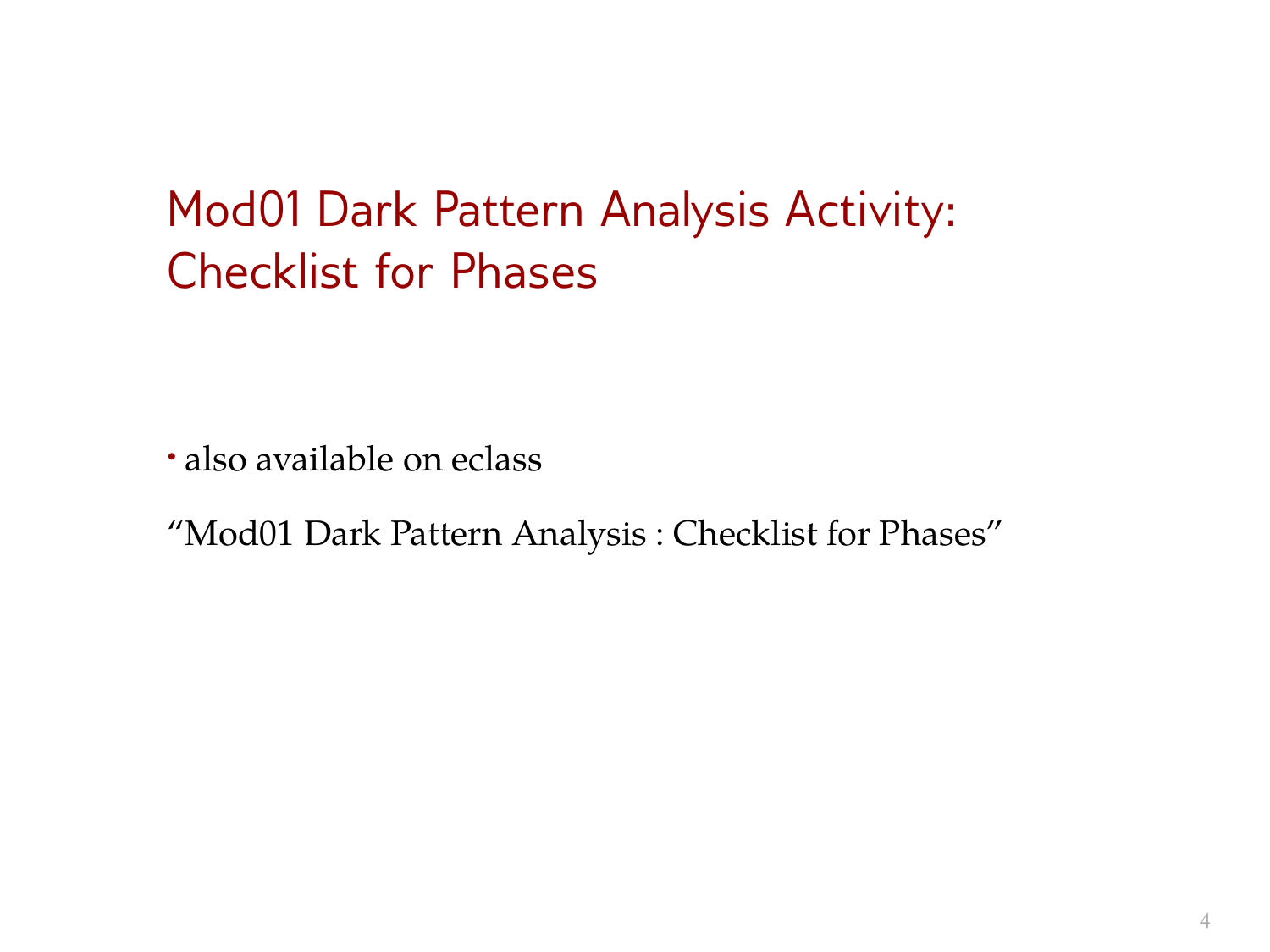

# Mod01 Dark Pattern Analysis Activity: Checklist for Phases

also available on eclass
“Mod01 Dark Pattern Analysis : Checklist for Phases”
4